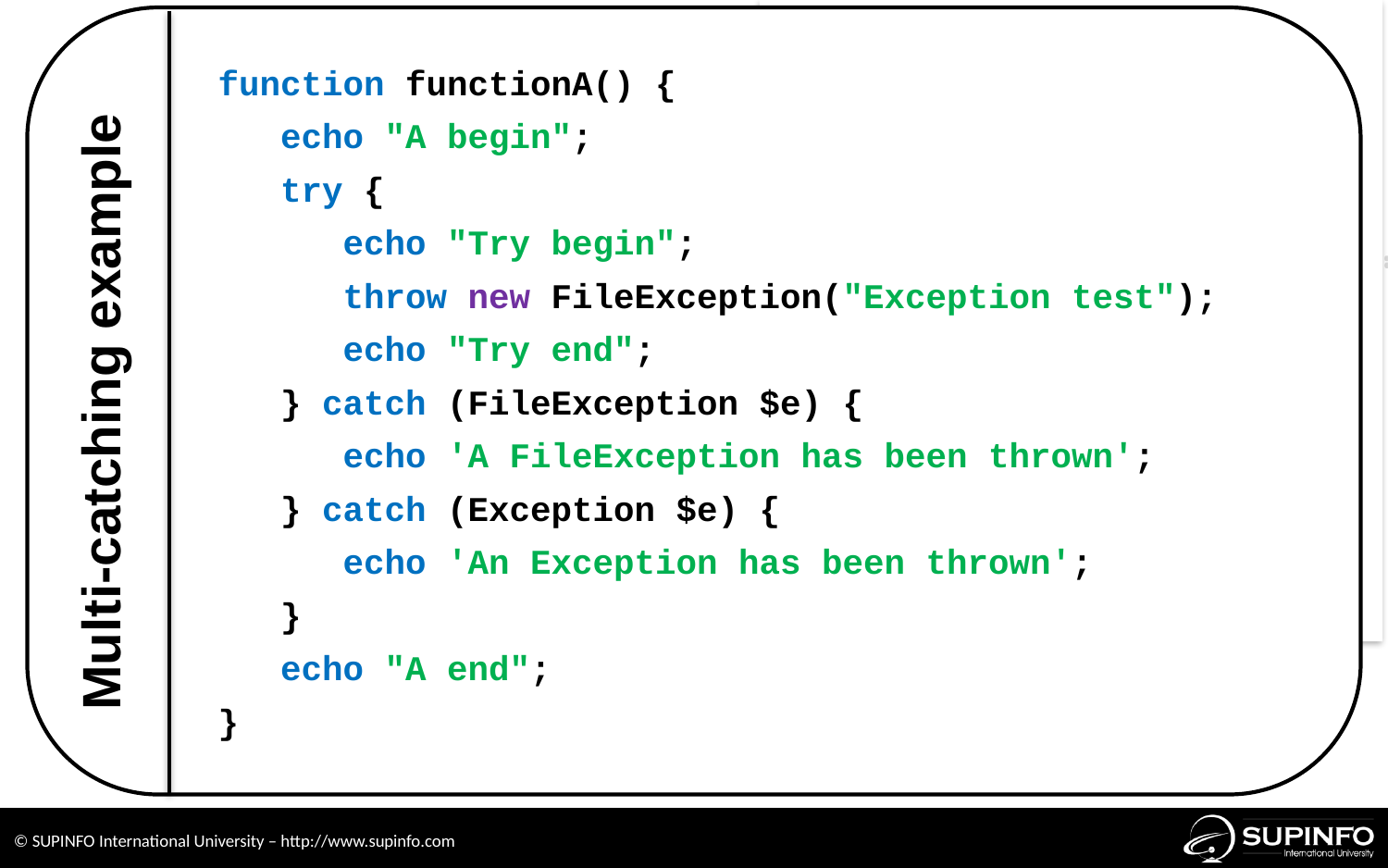

function functionA() {
   echo "A begin";
   try {
      echo "Try begin";
      throw new FileException("Exception test");
      echo "Try end";
   } catch (FileException $e) {
      echo 'A FileException has been thrown';
   } catch (Exception $e) {
      echo 'An Exception has been thrown';
   }
   echo "A end";
}
Multi-catching example